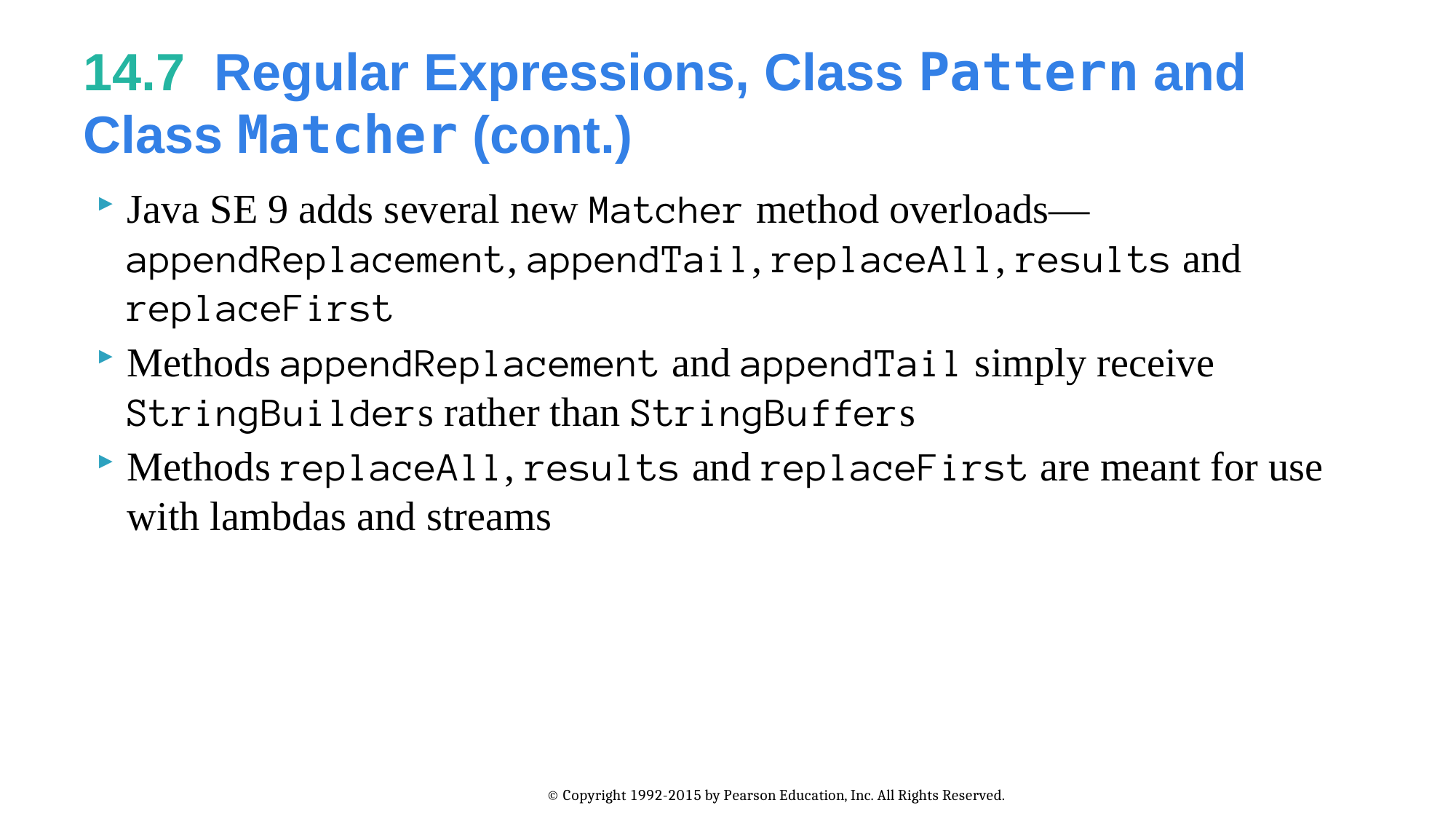

# 14.7  Regular Expressions, Class Pattern and Class Matcher (cont.)
Java SE 9 adds several new Matcher method overloads—appendReplacement, appendTail, replaceAll, results and replaceFirst
Methods appendReplacement and appendTail simply receive StringBuilders rather than StringBuffers
Methods replaceAll, results and replaceFirst are meant for use with lambdas and streams
© Copyright 1992-2015 by Pearson Education, Inc. All Rights Reserved.